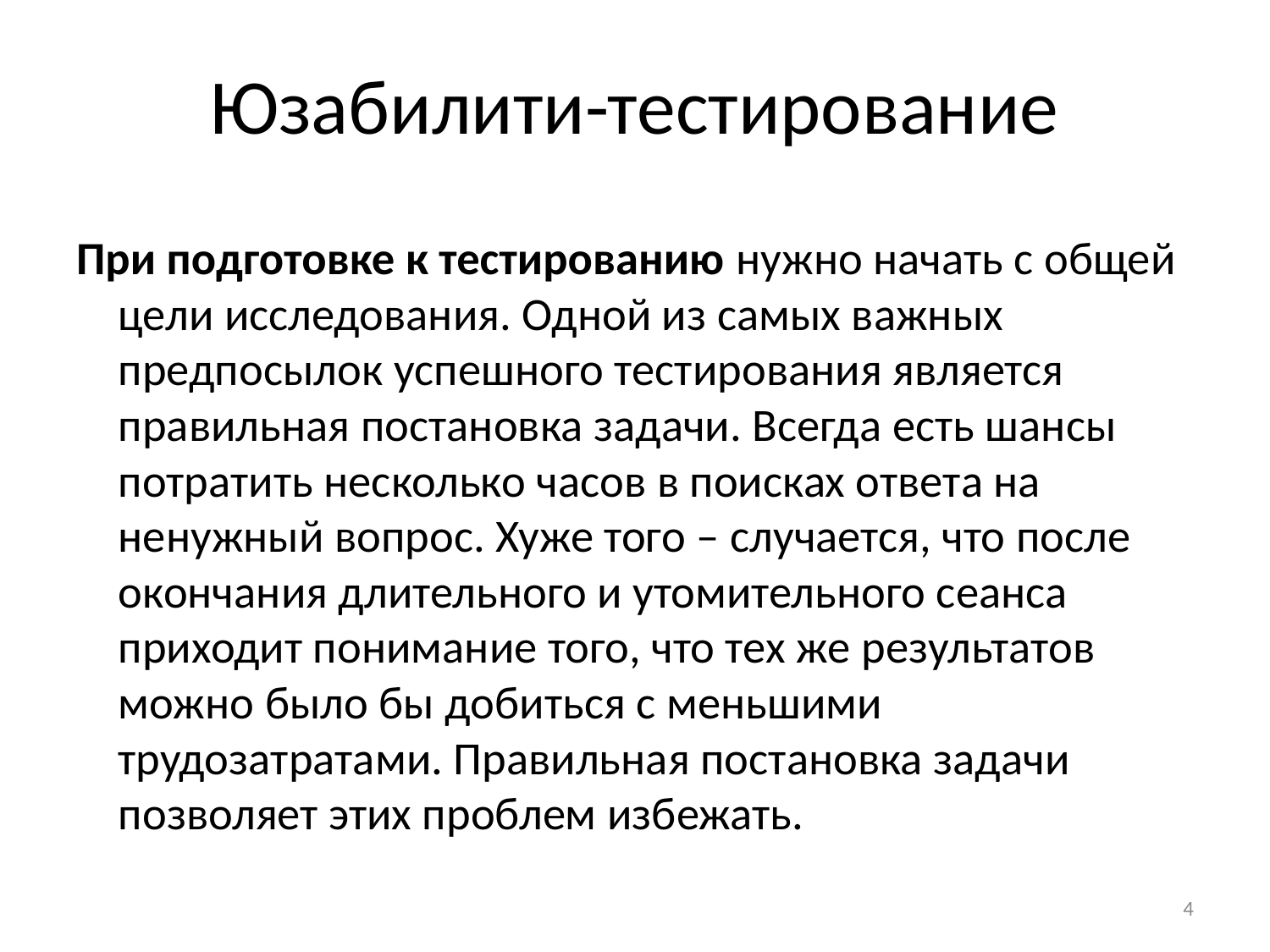

# Юзабилити-тестирование
При подготовке к тестированию нужно начать с общей цели исследования. Одной из самых важных предпосылок успешного тестирования является правильная постановка задачи. Всегда есть шансы потратить несколько часов в поисках ответа на ненужный вопрос. Хуже того – случается, что после окончания длительного и утомительного сеанса приходит понимание того, что тех же результатов можно было бы добиться с меньшими трудозатратами. Правильная постановка задачи позволяет этих проблем избежать.

4